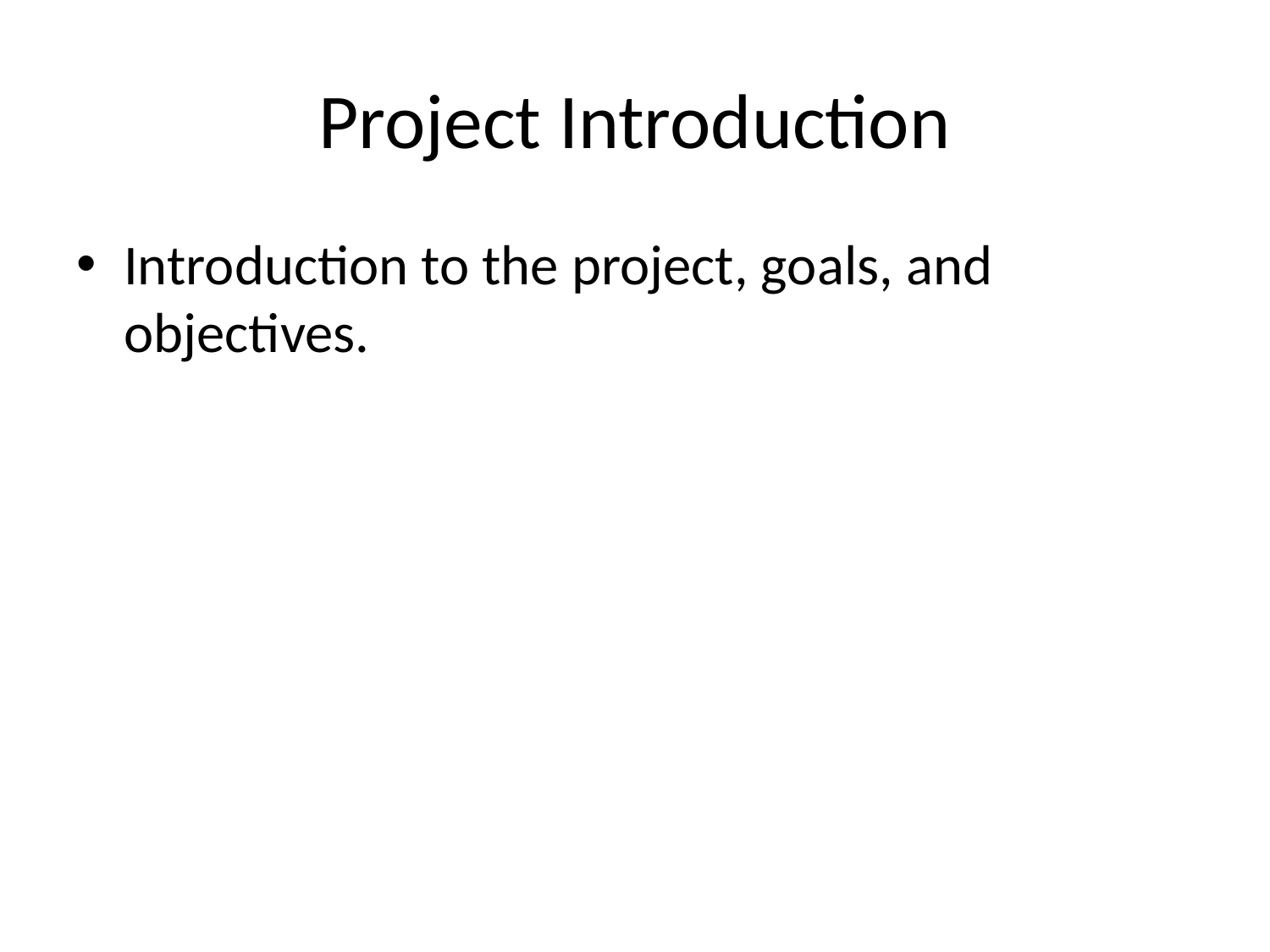

# Project Introduction
Introduction to the project, goals, and objectives.